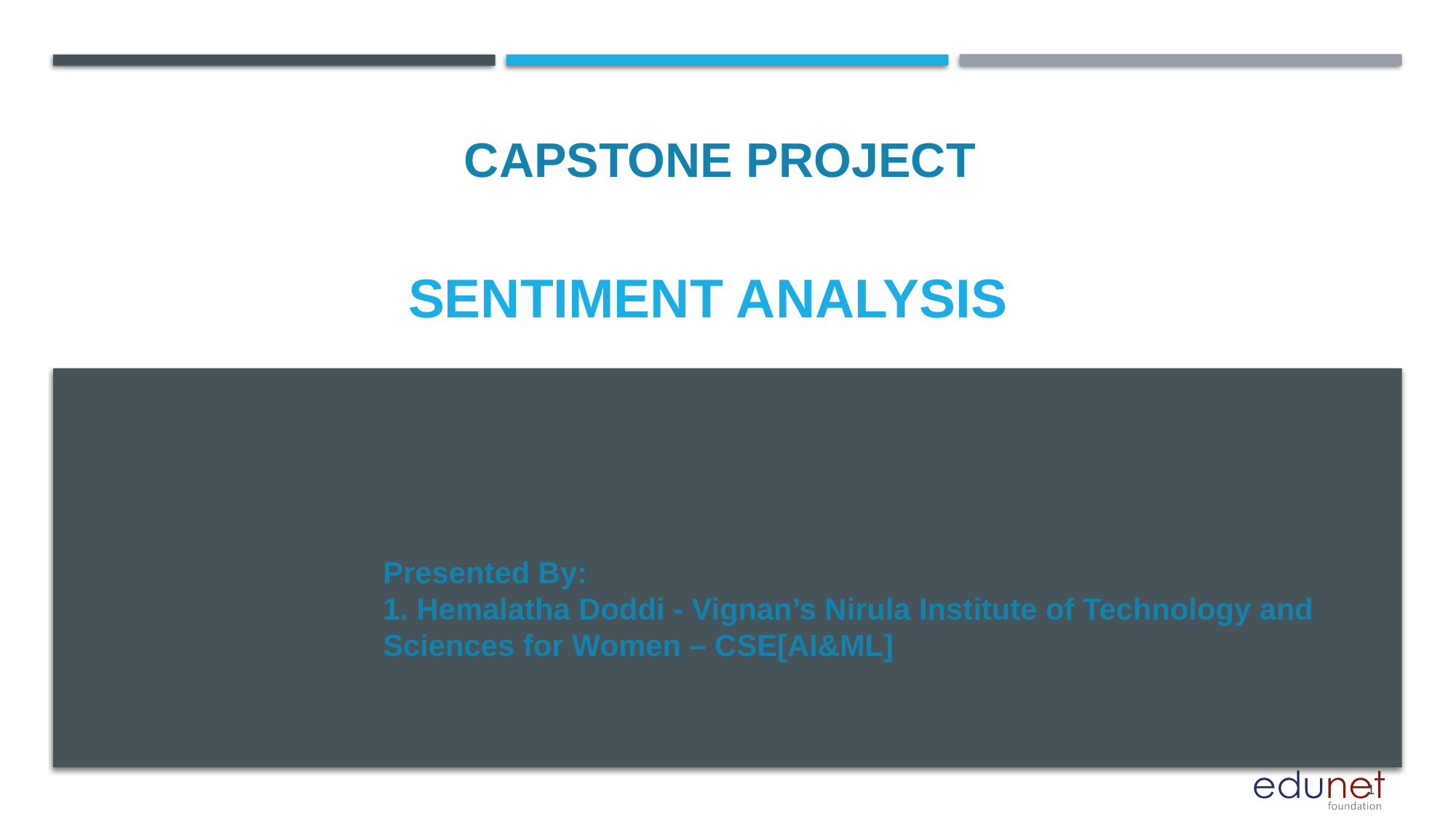

CAPSTONE PROJECT
# SENTIMENT ANALYSIS
Presented By:
1. Hemalatha Doddi - Vignan’s Nirula Institute of Technology and Sciences for Women – CSE[AI&ML]
1